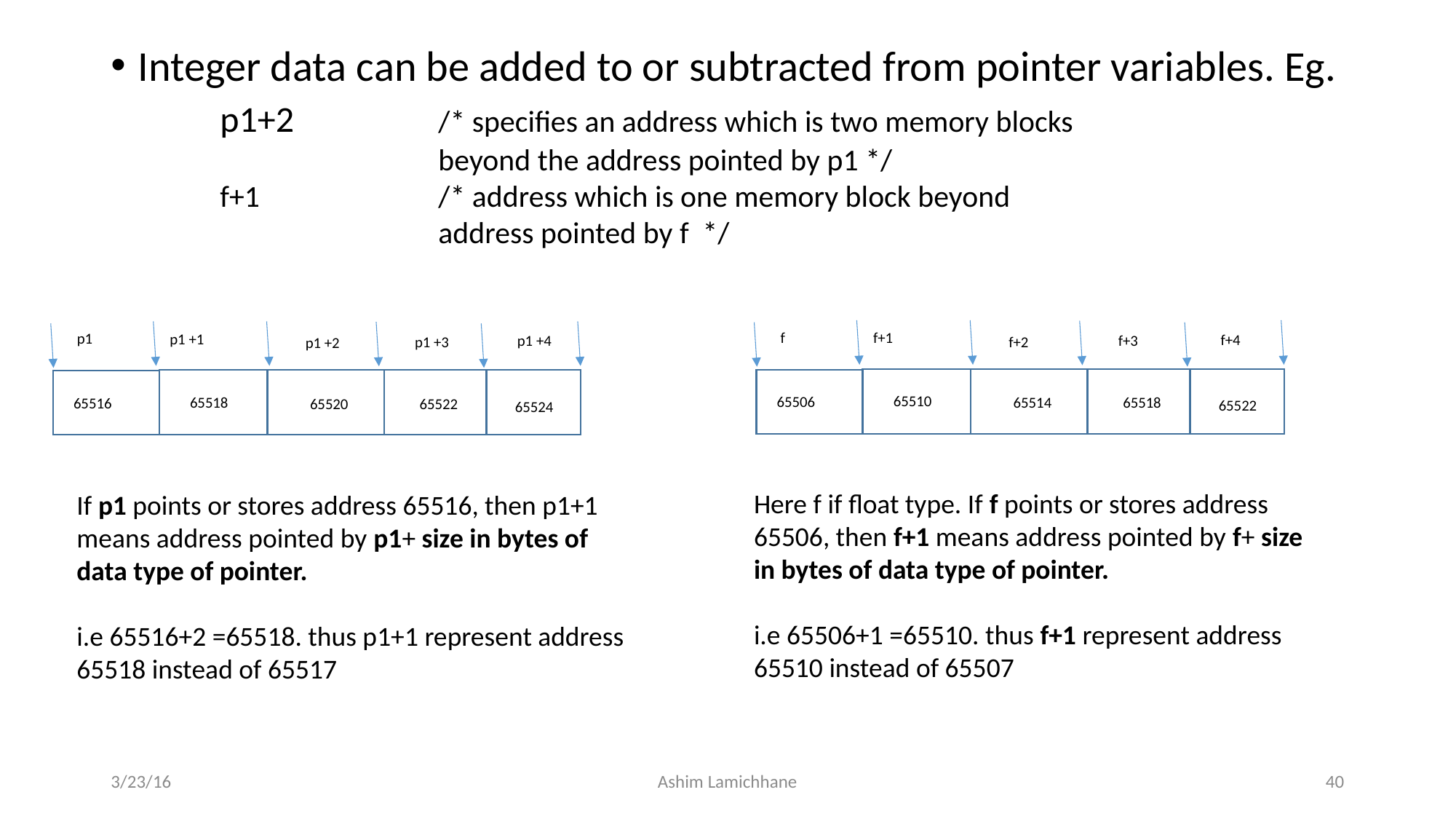

Integer data can be added to or subtracted from pointer variables. Eg.
	p1+2		/* specifies an address which is two memory blocks 						beyond the address pointed by p1 */
	f+1		/* address which is one memory block beyond 						address pointed by f  */

f
f+1
p1
p1 +1
f+4
p1 +4
f+3
f+2
p1 +3
p1 +2

65510
65506
65518
65518
65514
65516
65522
65520
65522
65524
Here f if float type. If f points or stores address 65506, then f+1 means address pointed by f+ size in bytes of data type of pointer.

i.e 65506+1 =65510. thus f+1 represent address 65510 instead of 65507
If p1 points or stores address 65516, then p1+1 means address pointed by p1+ size in bytes of data type of pointer.

i.e 65516+2 =65518. thus p1+1 represent address 65518 instead of 65517
3/23/16
Ashim Lamichhane
40